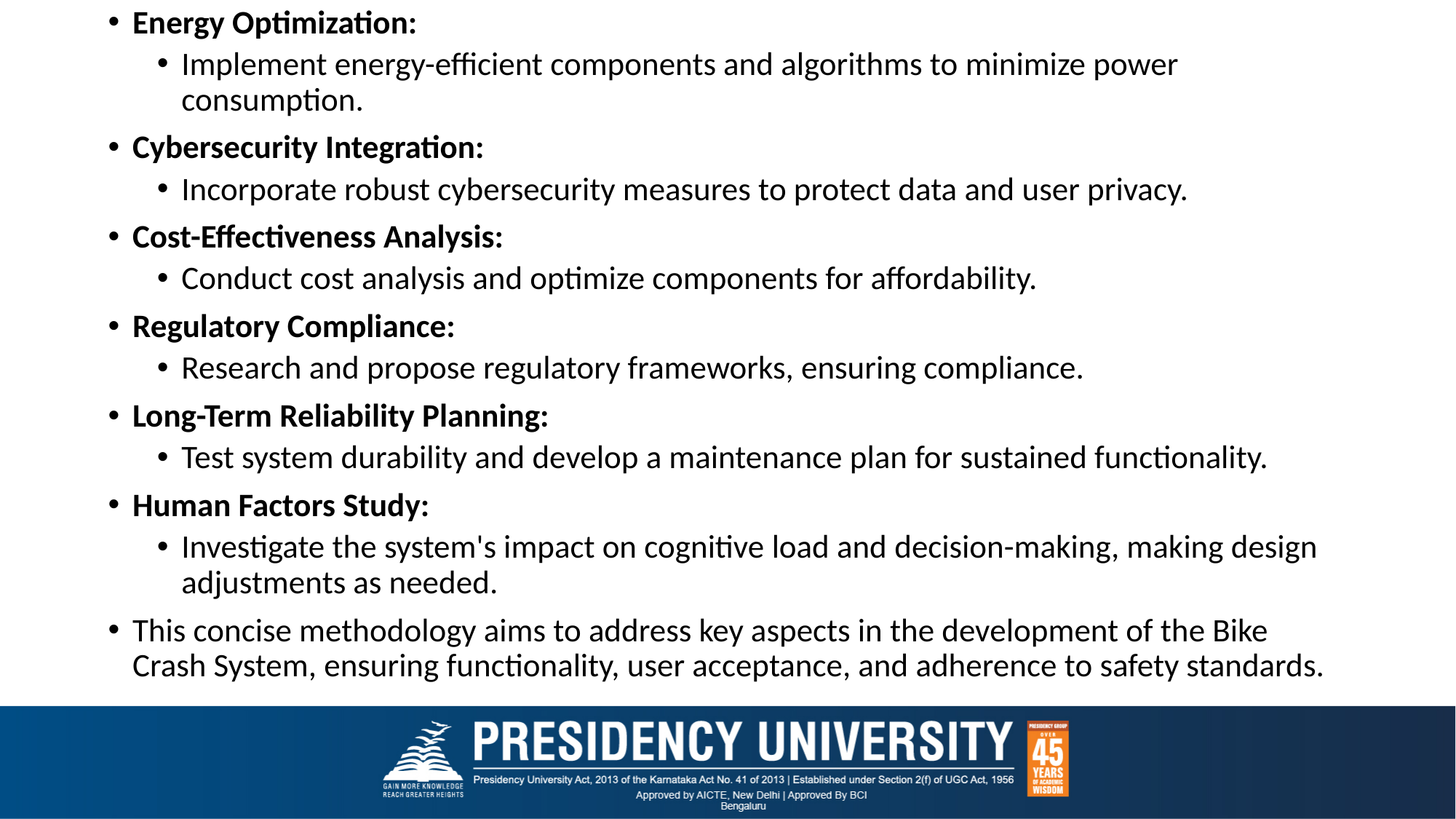

Energy Optimization:
Implement energy-efficient components and algorithms to minimize power consumption.
Cybersecurity Integration:
Incorporate robust cybersecurity measures to protect data and user privacy.
Cost-Effectiveness Analysis:
Conduct cost analysis and optimize components for affordability.
Regulatory Compliance:
Research and propose regulatory frameworks, ensuring compliance.
Long-Term Reliability Planning:
Test system durability and develop a maintenance plan for sustained functionality.
Human Factors Study:
Investigate the system's impact on cognitive load and decision-making, making design adjustments as needed.
This concise methodology aims to address key aspects in the development of the Bike Crash System, ensuring functionality, user acceptance, and adherence to safety standards.